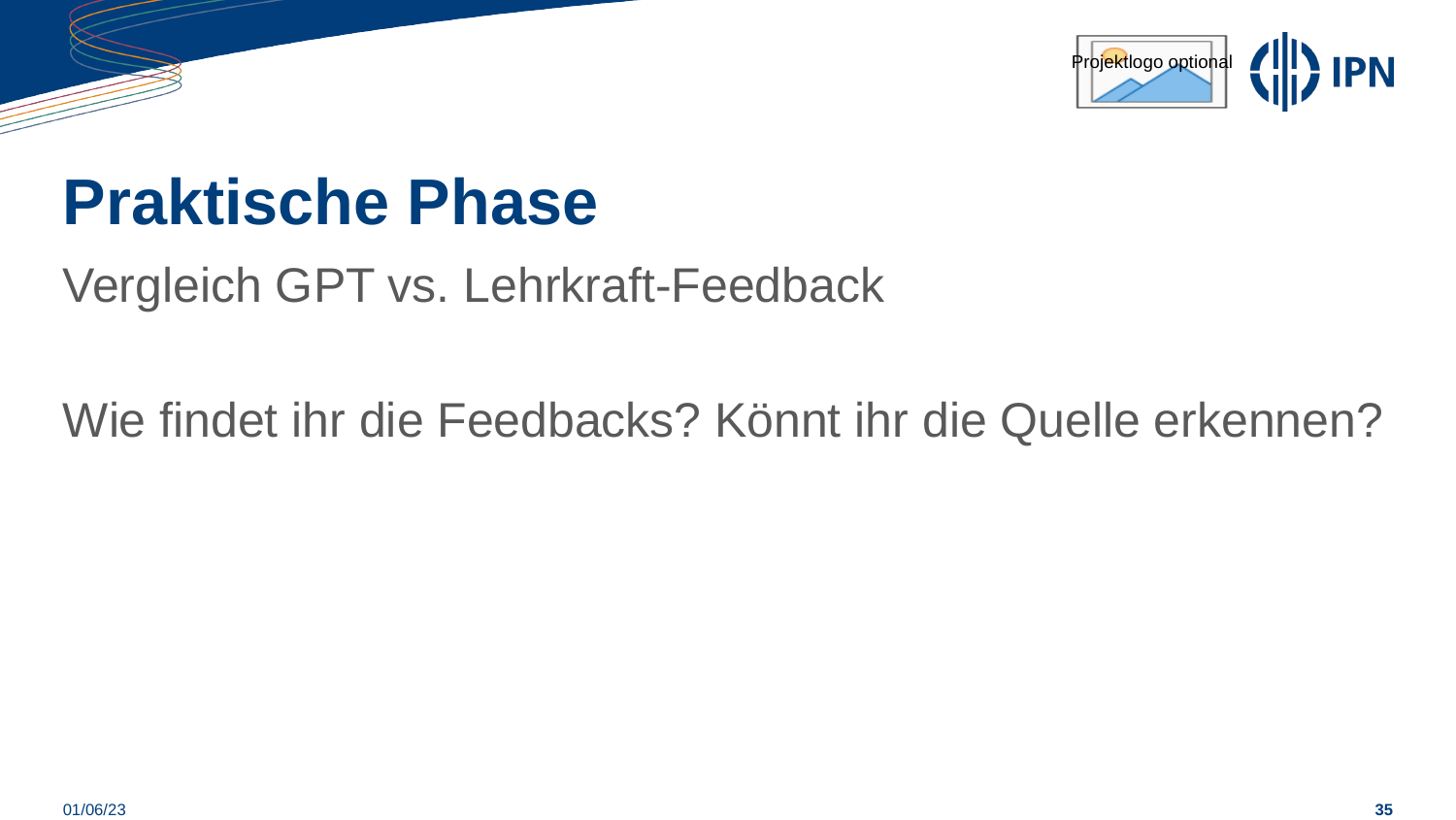

# Praktische Phase
Vergleich GPT vs. Lehrkraft-Feedback

Wie findet ihr die Feedbacks? Könnt ihr die Quelle erkennen?
01/06/23

35